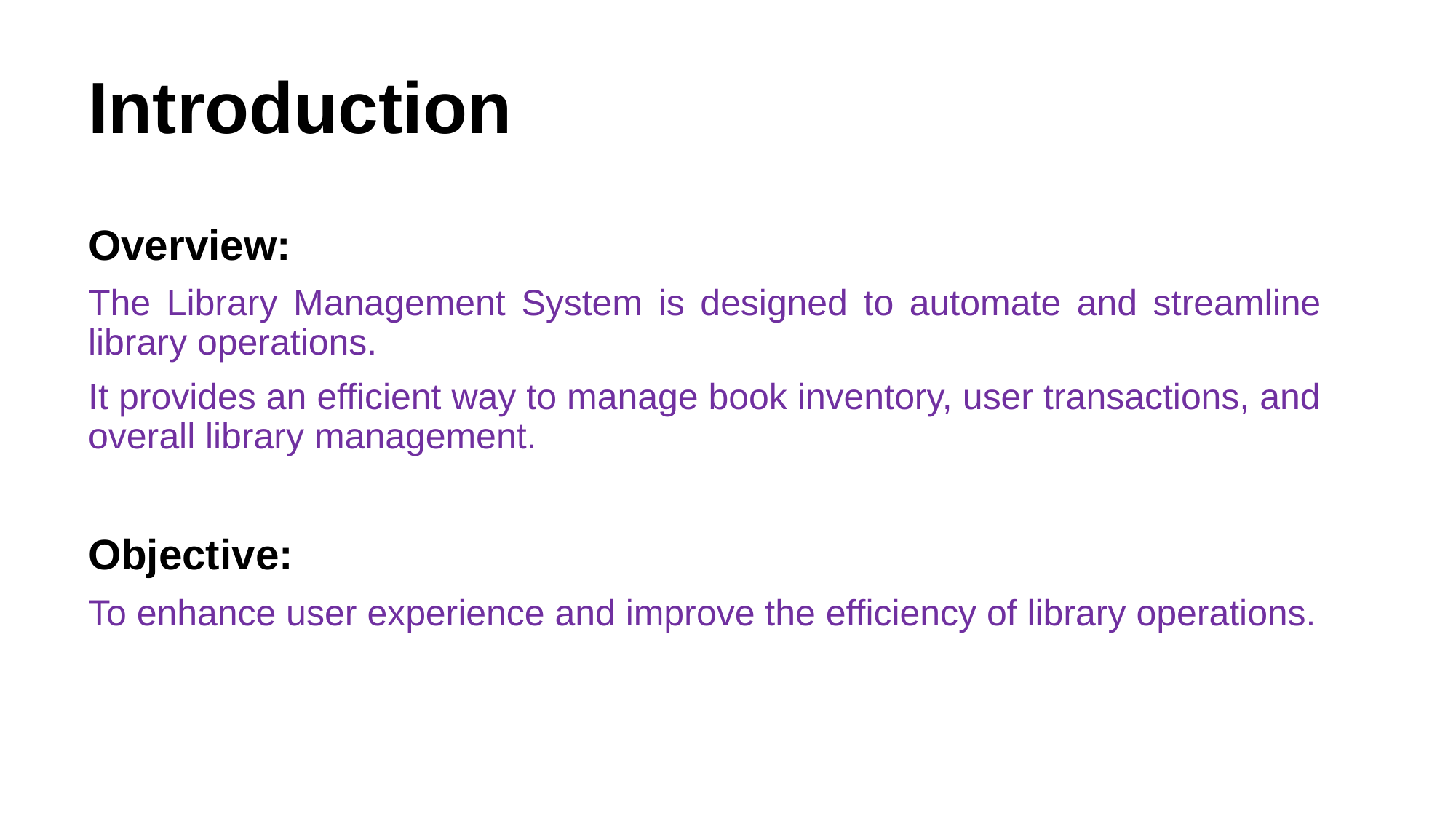

# Introduction
Overview:
The Library Management System is designed to automate and streamline library operations.
It provides an efficient way to manage book inventory, user transactions, and overall library management.

Objective:
To enhance user experience and improve the efficiency of library operations.